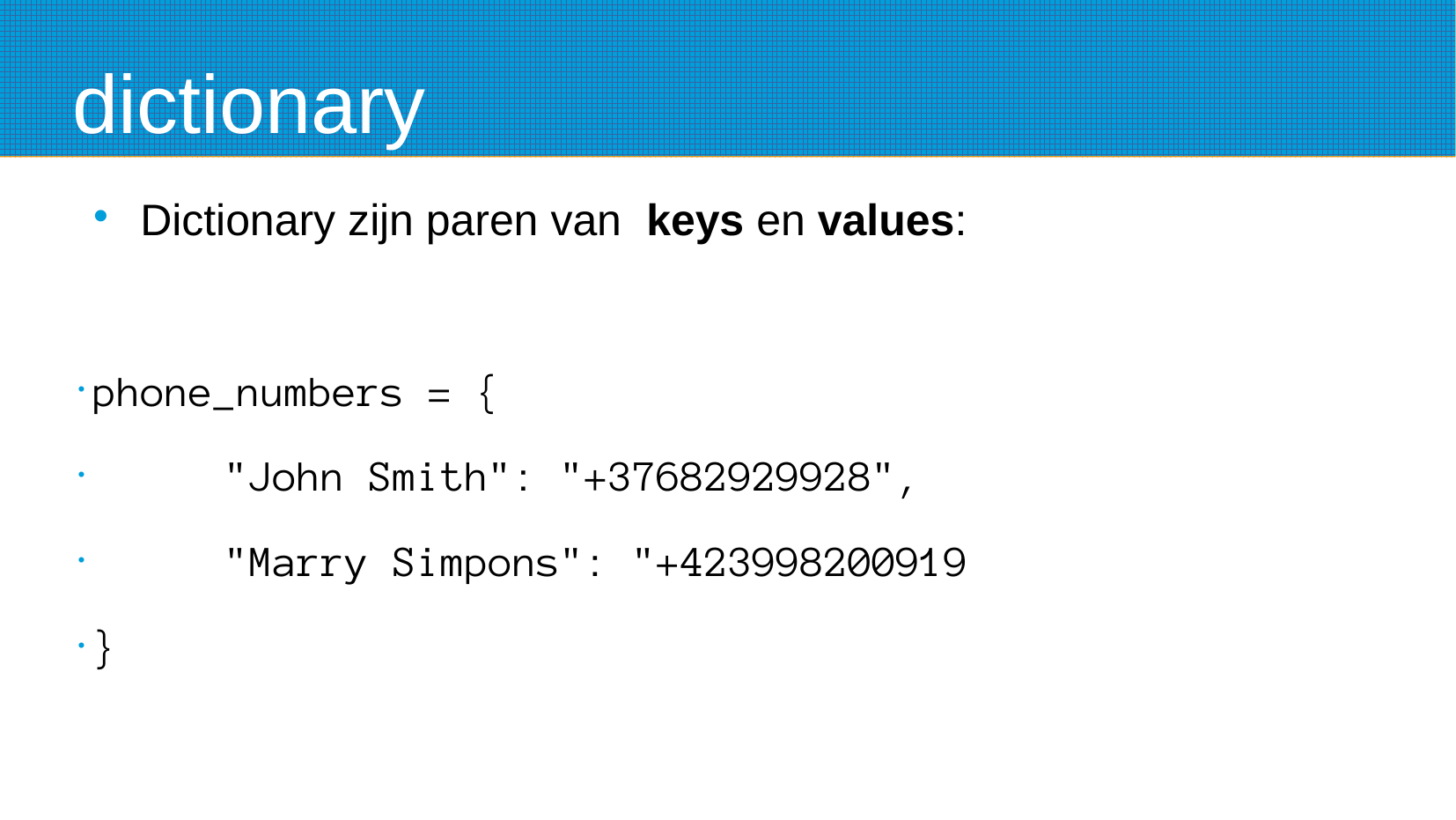

# dictionary
Dictionary zijn paren van  keys en values:

phone_numbers = {
	"John Smith": "+37682929928",
	"Marry Simpons": "+423998200919
}